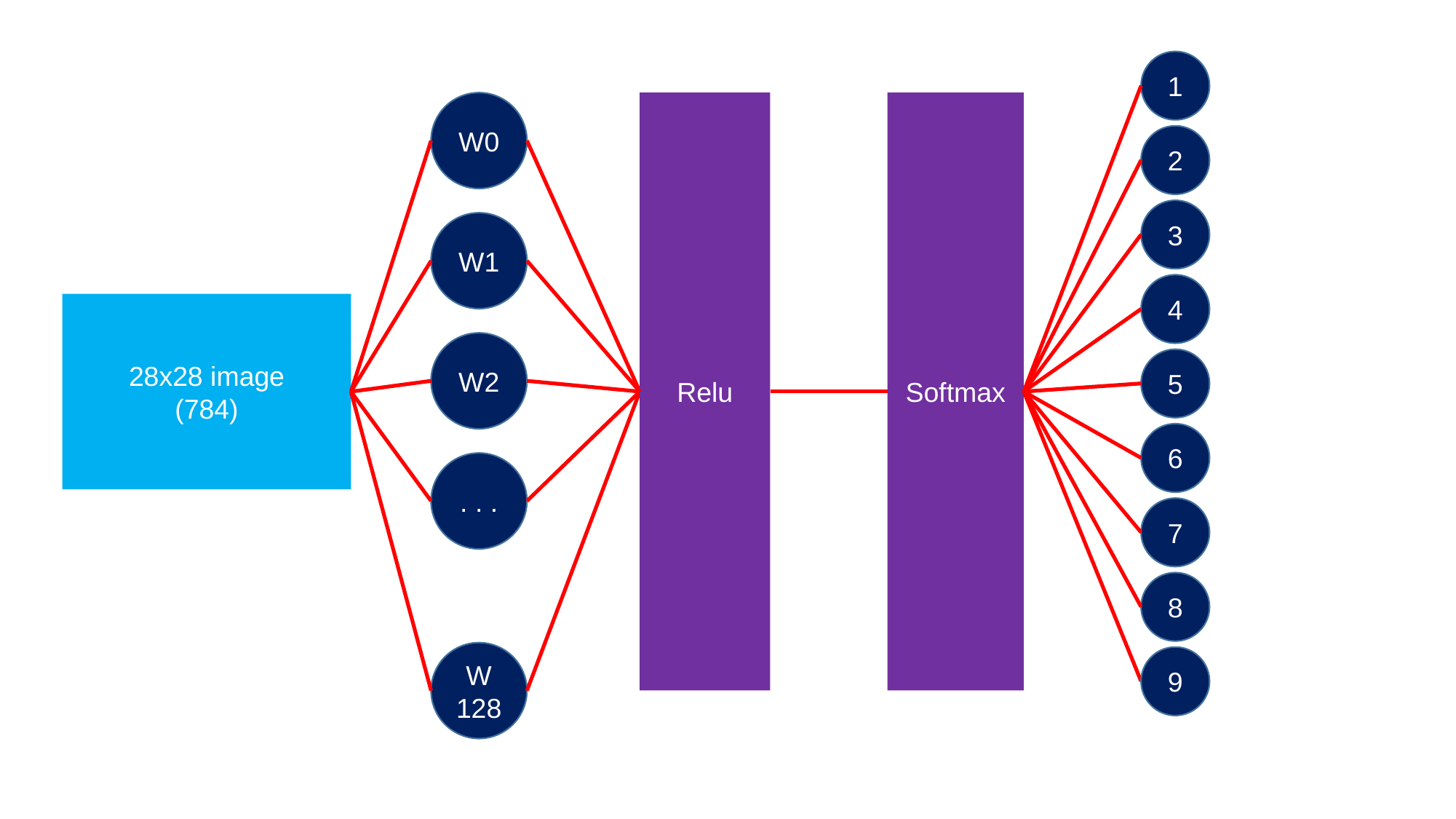

1
W0
Relu
Softmax
2
3
W1
4
28x28 image
(784)
W2
5
6
. . .
7
8
W
128
9